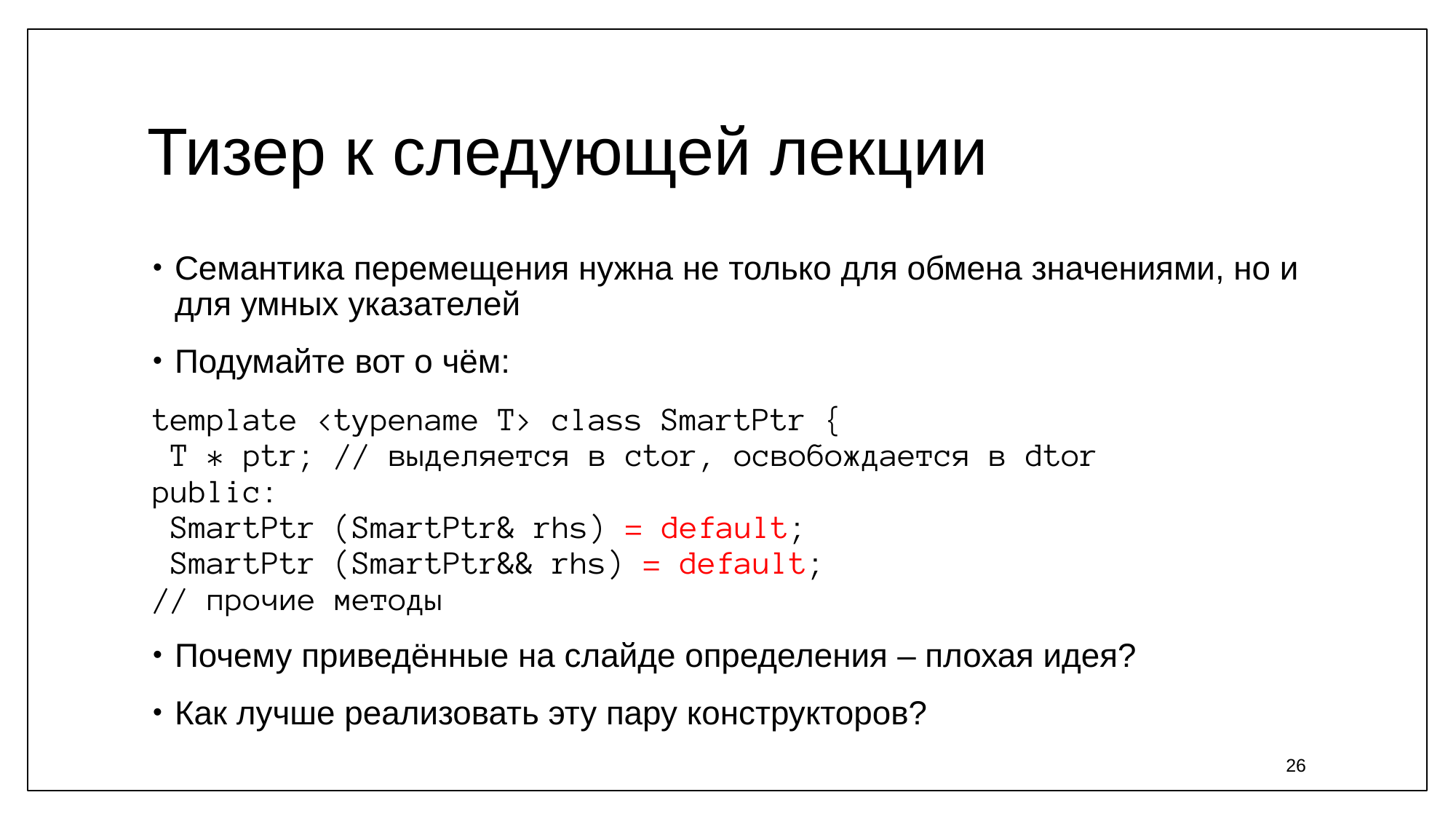

# Тизер к следующей лекции
Семантика перемещения нужна не только для обмена значениями, но и для умных указателей
Подумайте вот о чём:
template <typename T> class SmartPtr {
 T * ptr; // выделяется в ctor, освобождается в dtor
public:
 SmartPtr (SmartPtr& rhs) = default;
 SmartPtr (SmartPtr&& rhs) = default;
// прочие методы
Почему приведённые на слайде определения – плохая идея?
Как лучше реализовать эту пару конструкторов?
26